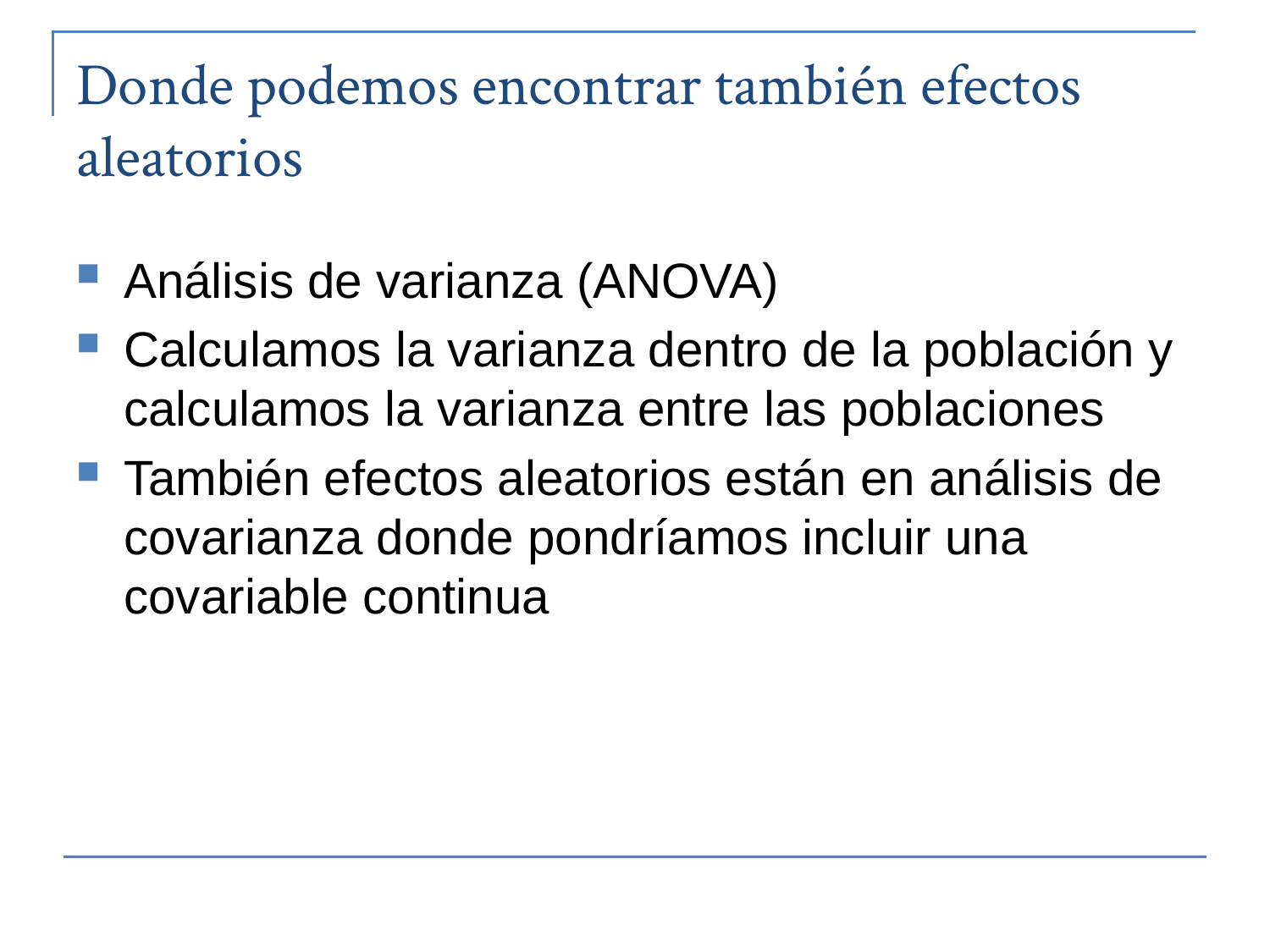

# Donde podemos encontrar también efectos aleatorios
Análisis de varianza (ANOVA)
Calculamos la varianza dentro de la población y calculamos la varianza entre las poblaciones
También efectos aleatorios están en análisis de covarianza donde pondríamos incluir una covariable continua